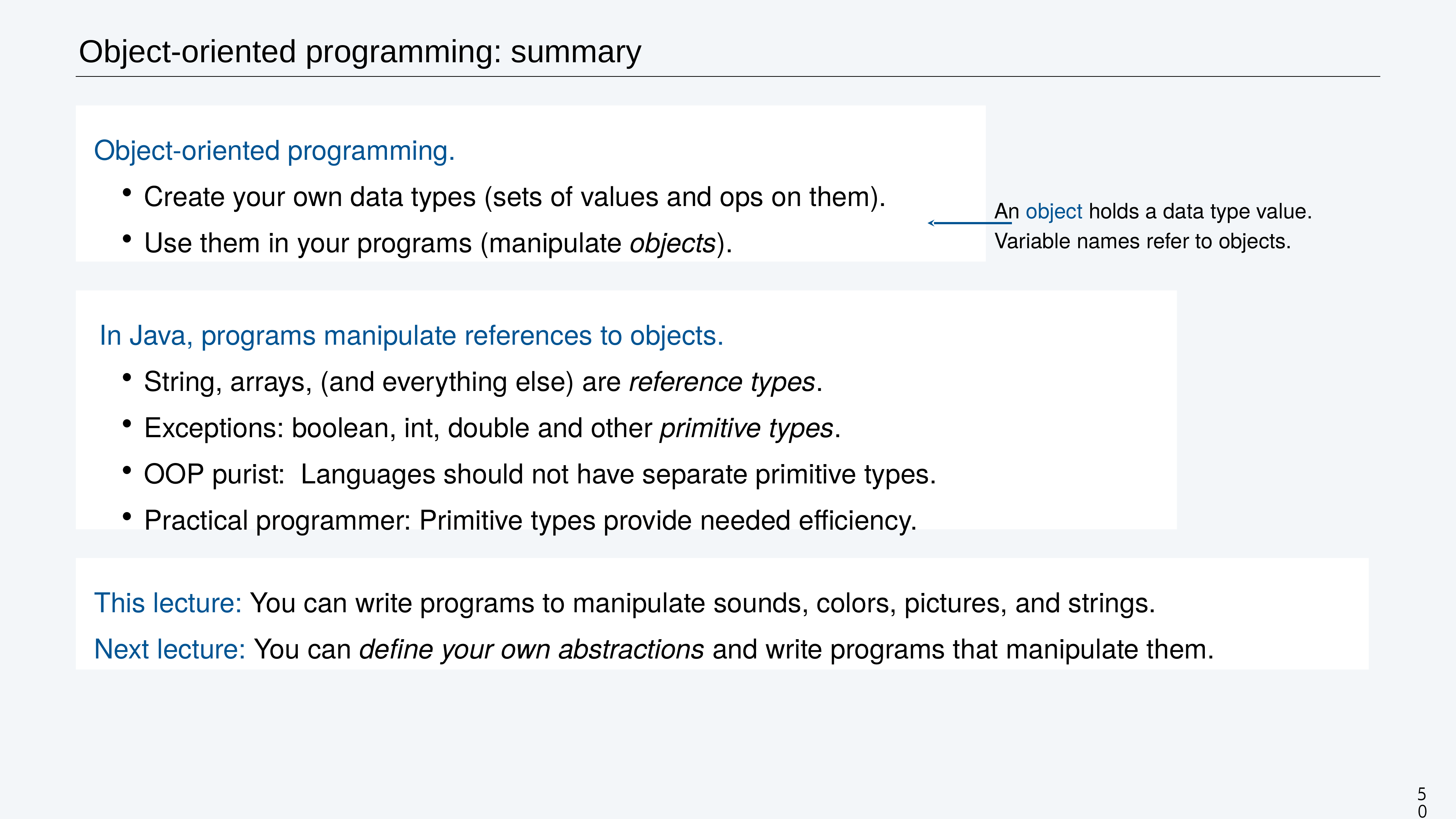

# Object-oriented programming: summary
Object-oriented programming.
Create your own data types (sets of values and ops on them).
Use them in your programs (manipulate objects).
An object holds a data type value.
Variable names refer to objects.

In Java, programs manipulate references to objects.
String, arrays, (and everything else) are reference types.
Exceptions: boolean, int, double and other primitive types.
OOP purist:  Languages should not have separate primitive types.
Practical programmer: Primitive types provide needed efficiency.
This lecture: You can write programs to manipulate sounds, colors, pictures, and strings.
Next lecture: You can define your own abstractions and write programs that manipulate them.
50